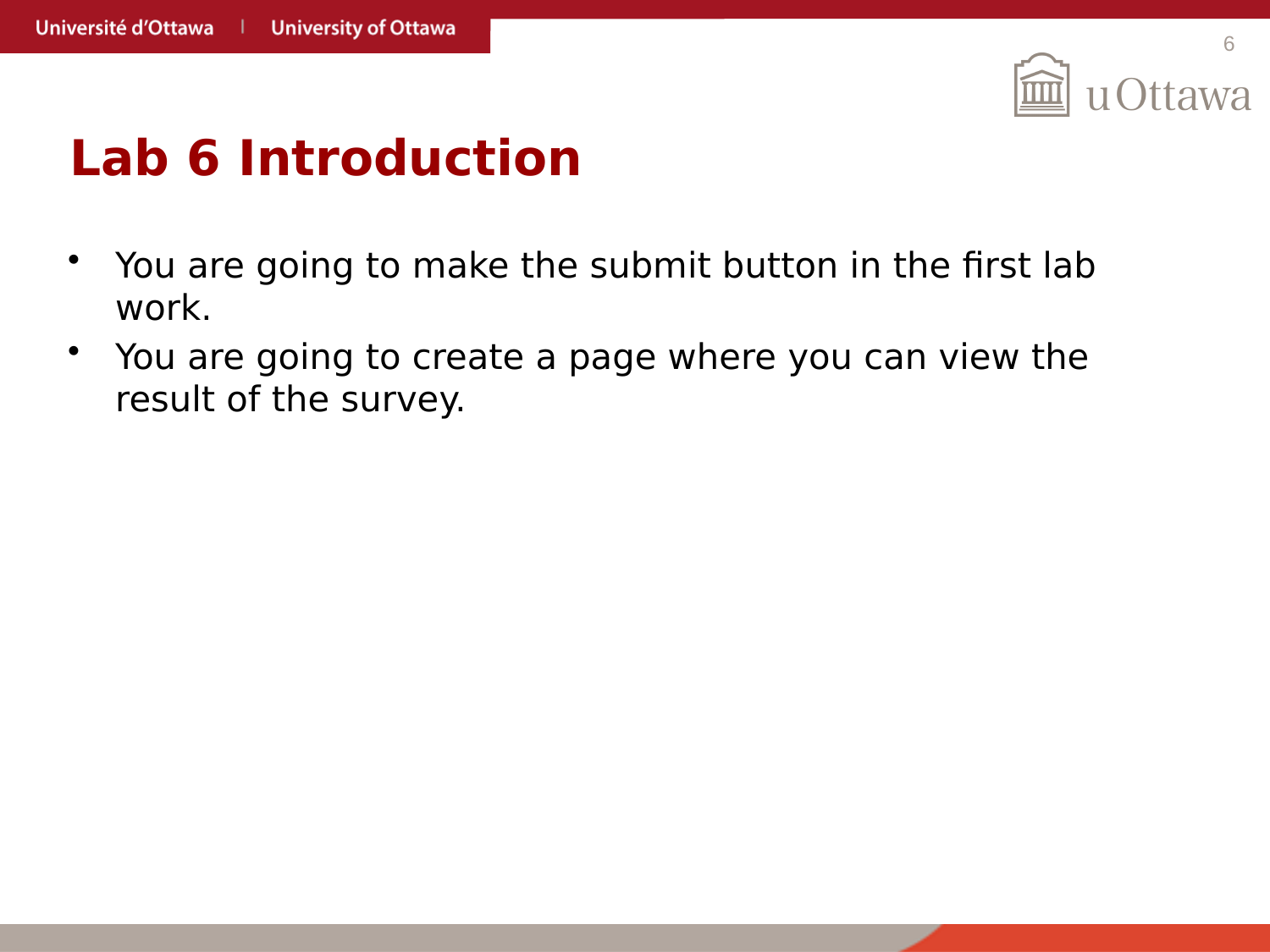

# Lab 6 Introduction
You are going to make the submit button in the first lab work.
You are going to create a page where you can view the result of the survey.